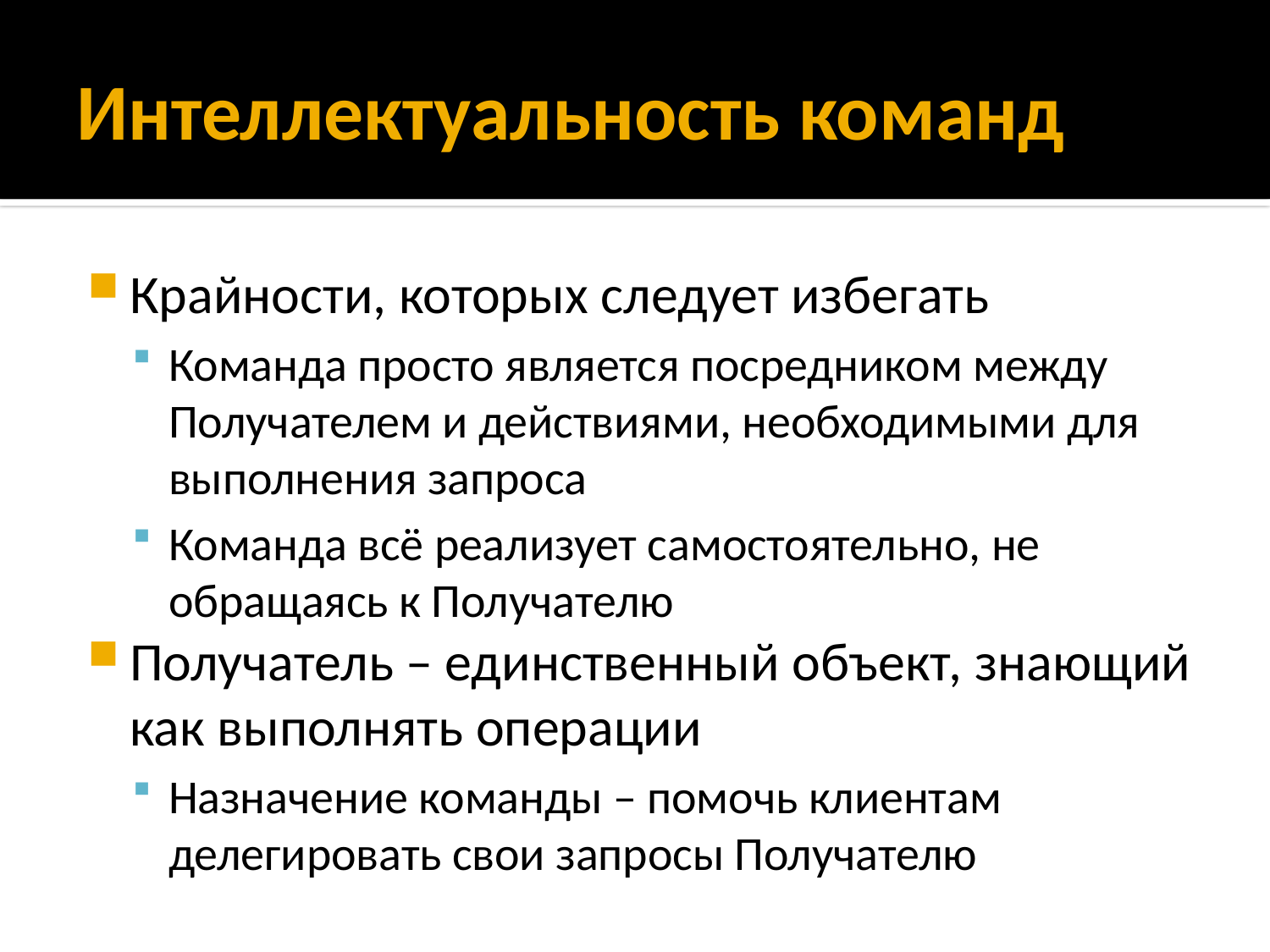

# Интеллектуальность команд
Крайности, которых следует избегать
Команда просто является посредником между Получателем и действиями, необходимыми для выполнения запроса
Команда всё реализует самостоятельно, не обращаясь к Получателю
Получатель – единственный объект, знающий как выполнять операции
Назначение команды – помочь клиентам делегировать свои запросы Получателю